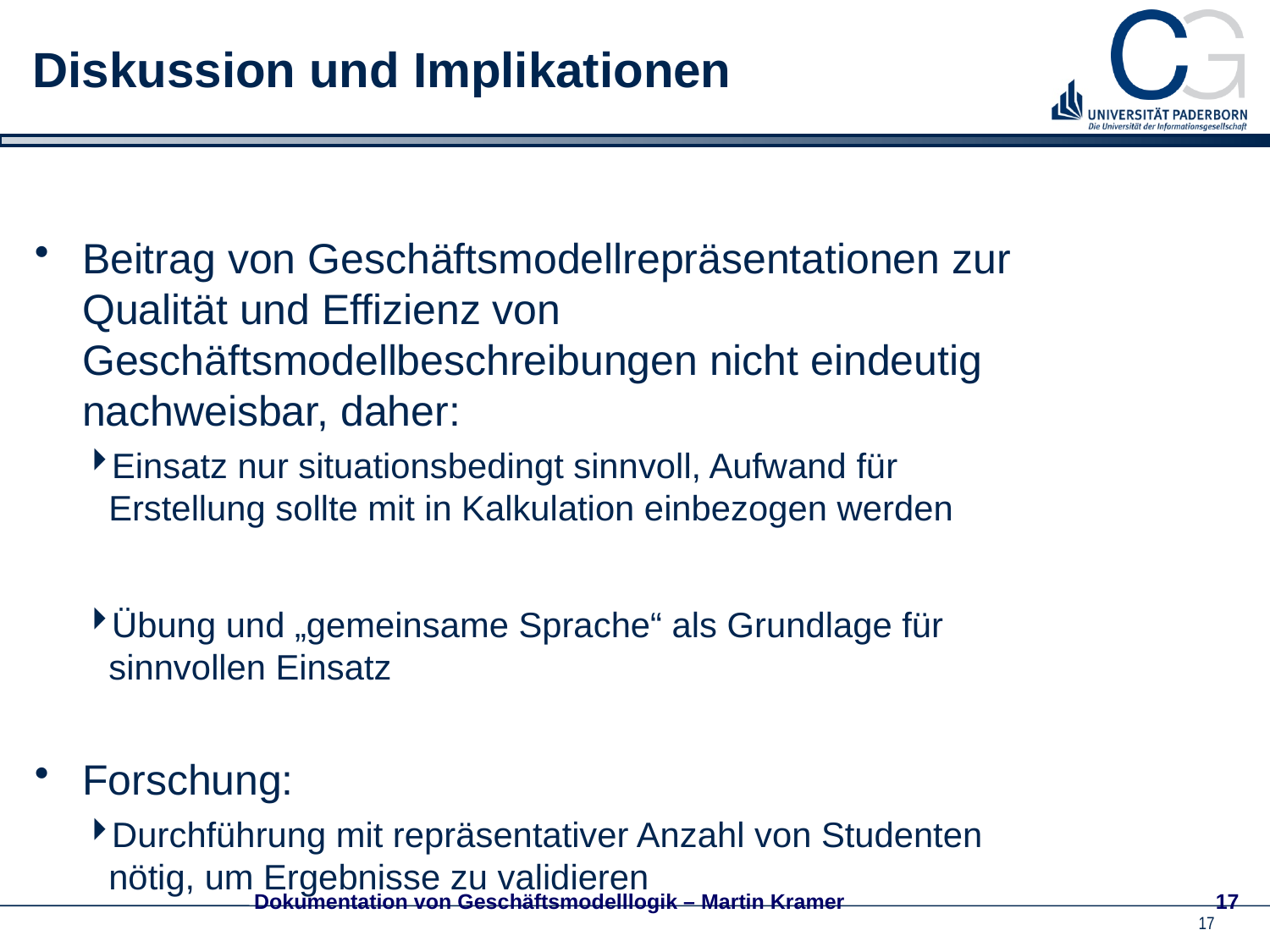

# Diskussion und Implikationen

Beitrag von Geschäftsmodellrepräsentationen zur Qualität und Effizienz von Geschäftsmodellbeschreibungen nicht eindeutig nachweisbar, daher:
Einsatz nur situationsbedingt sinnvoll, Aufwand für Erstellung sollte mit in Kalkulation einbezogen werden

Übung und „gemeinsame Sprache“ als Grundlage für sinnvollen Einsatz

Forschung:
Durchführung mit repräsentativer Anzahl von Studenten nötig, um Ergebnisse zu validieren

Qualitäts- und Effizienzbewertung mittels einfacher Aggregatsfunktion über Einzelqualitäten sollte mittels Experten-Meinungen verifiziert werden

Anpassung der Bearbeitungszeiten sinnvoll, da Teilnehmer ohne Vorwissen selbst bei einfacher Aufgabenstellung nicht vollständig umsetzbar

Dokumentation von Geschäftsmodelllogik – Martin Kramer
17